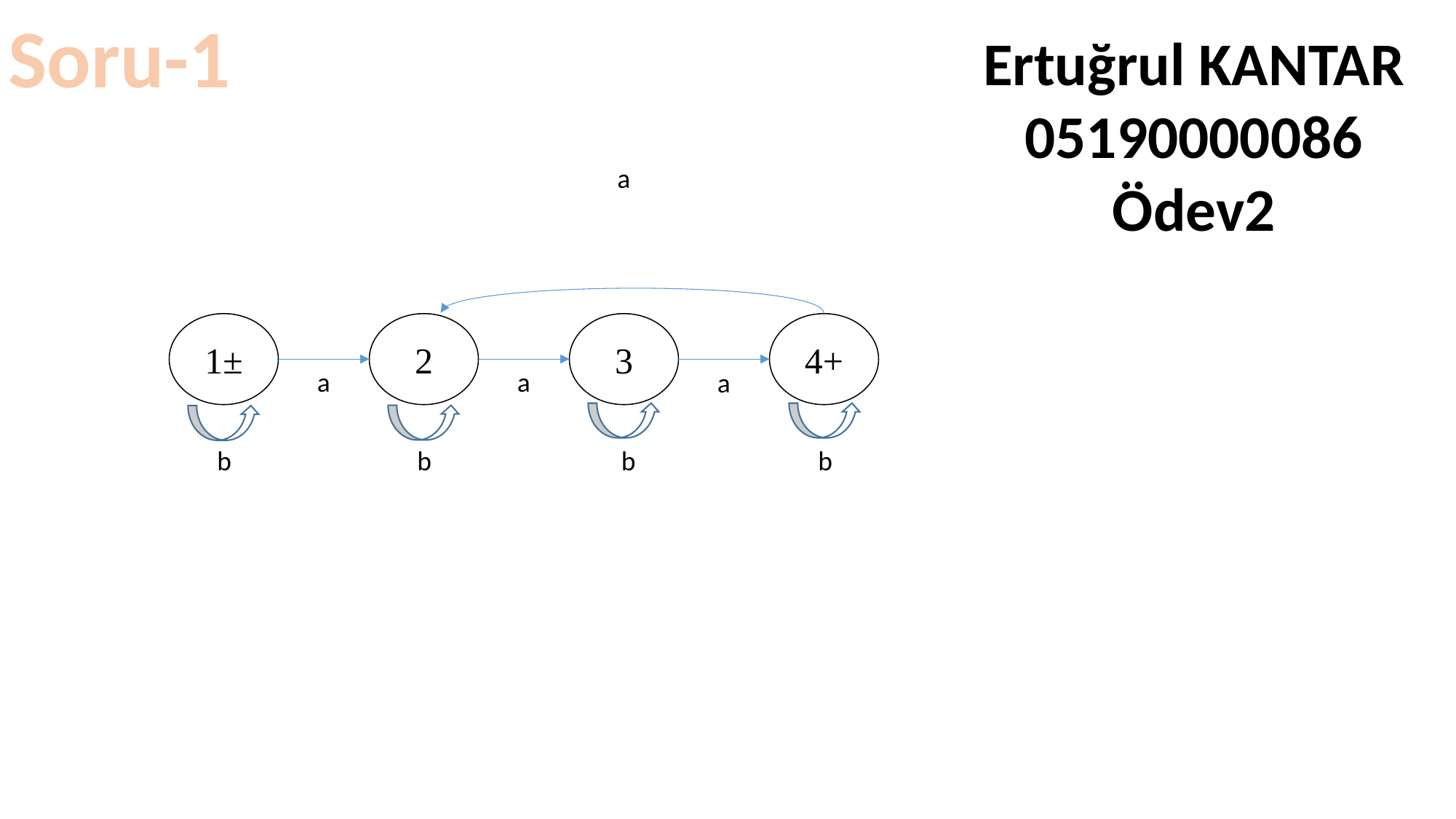

Soru-1
Ertuğrul KANTAR
05190000086
Ödev2
a
1±
2
3
4+
a
a
a

b
b
b
b